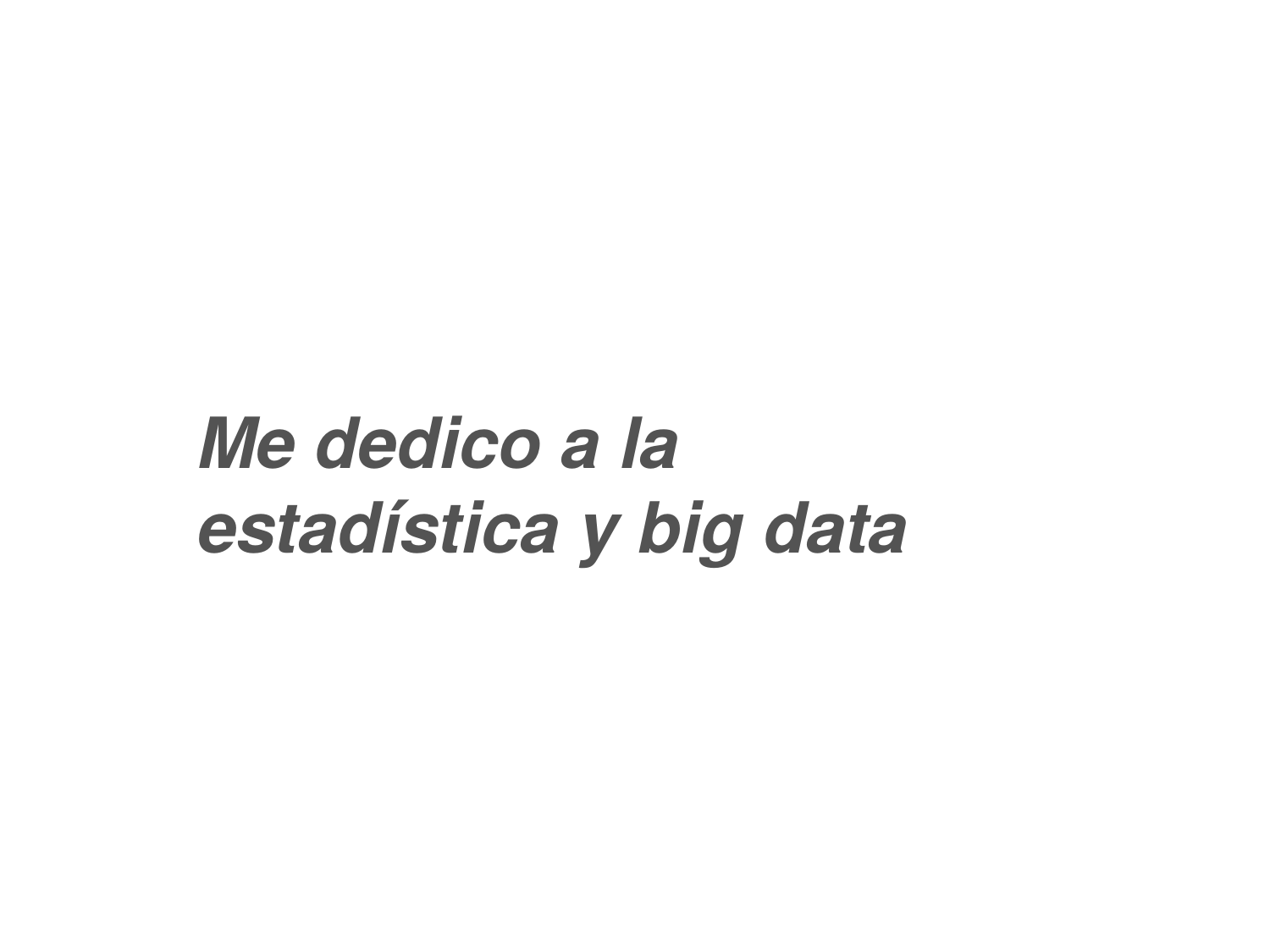

Me dedico a la estadística y big data